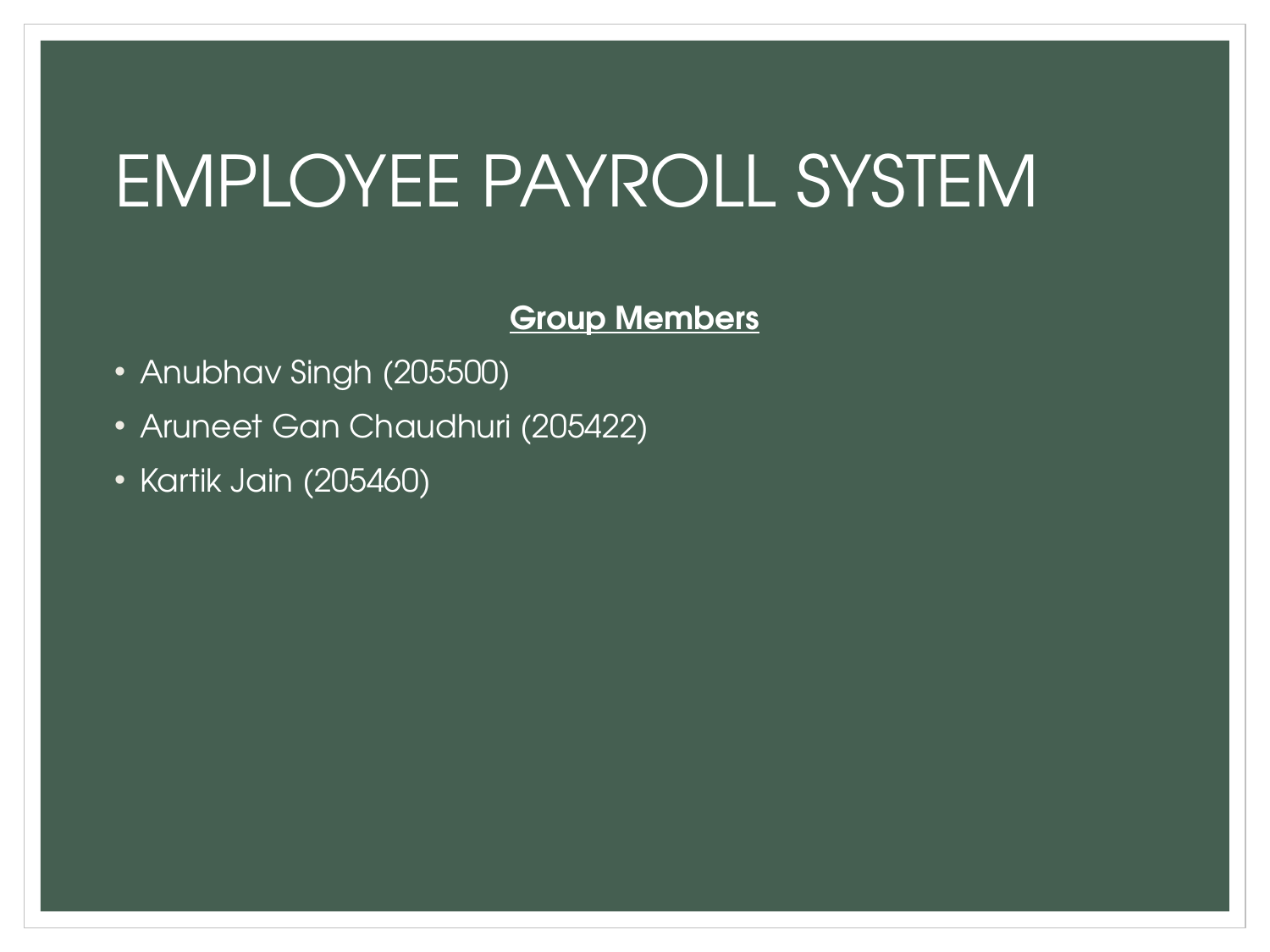

# EMPLOYEE PAYROLL SYSTEM
Group Members
Anubhav Singh (205500)
Aruneet Gan Chaudhuri (205422)
Kartik Jain (205460)